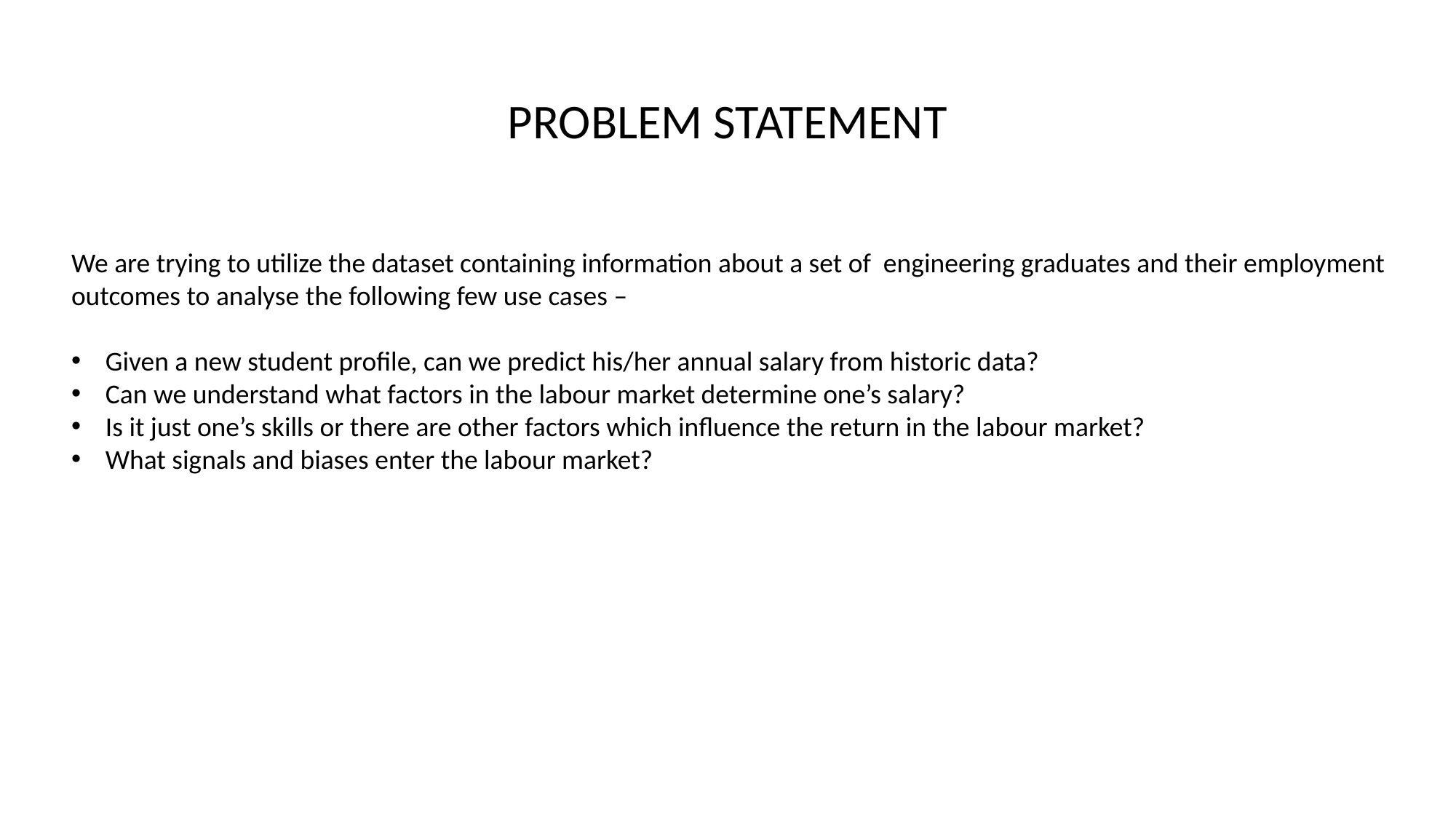

# PROBLEM STATEMENT
We are trying to utilize the dataset containing information about a set of  engineering graduates and their employment outcomes to analyse the following few use cases –

Given a new student profile, can we predict his/her annual salary from historic data?
Can we understand what factors in the labour market determine one’s salary?
Is it just one’s skills or there are other factors which influence the return in the labour market?
What signals and biases enter the labour market?